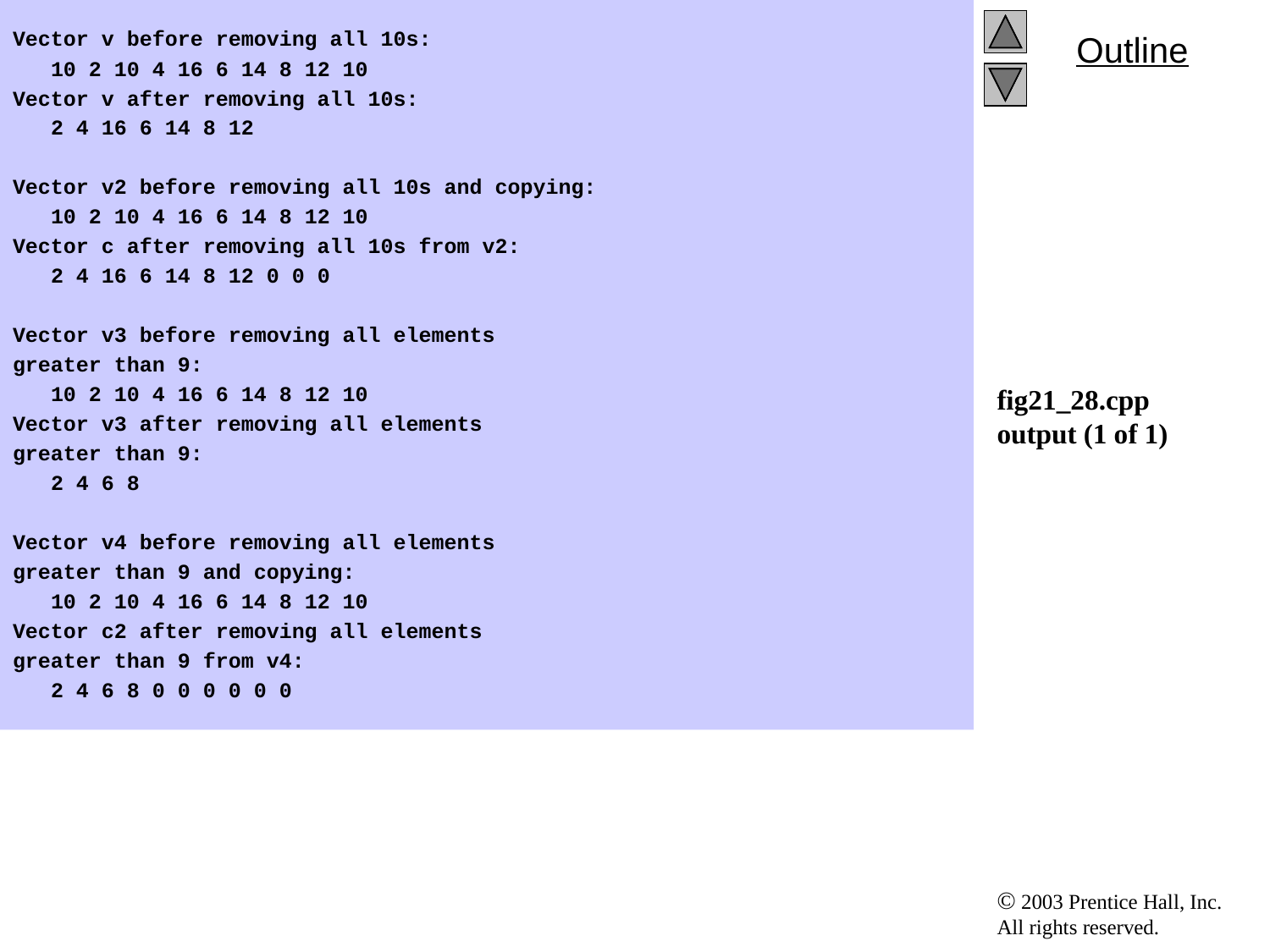

Vector v before removing all 10s:
   10 2 10 4 16 6 14 8 12 10
Vector v after removing all 10s:
   2 4 16 6 14 8 12

Vector v2 before removing all 10s and copying:
   10 2 10 4 16 6 14 8 12 10
Vector c after removing all 10s from v2:
   2 4 16 6 14 8 12 0 0 0

Vector v3 before removing all elements
greater than 9:
   10 2 10 4 16 6 14 8 12 10
Vector v3 after removing all elements
greater than 9:
   2 4 6 8

Vector v4 before removing all elements
greater than 9 and copying:
   10 2 10 4 16 6 14 8 12 10
Vector c2 after removing all elements
greater than 9 from v4:
   2 4 6 8 0 0 0 0 0 0

# fig21_28.cpp output (1 of 1)